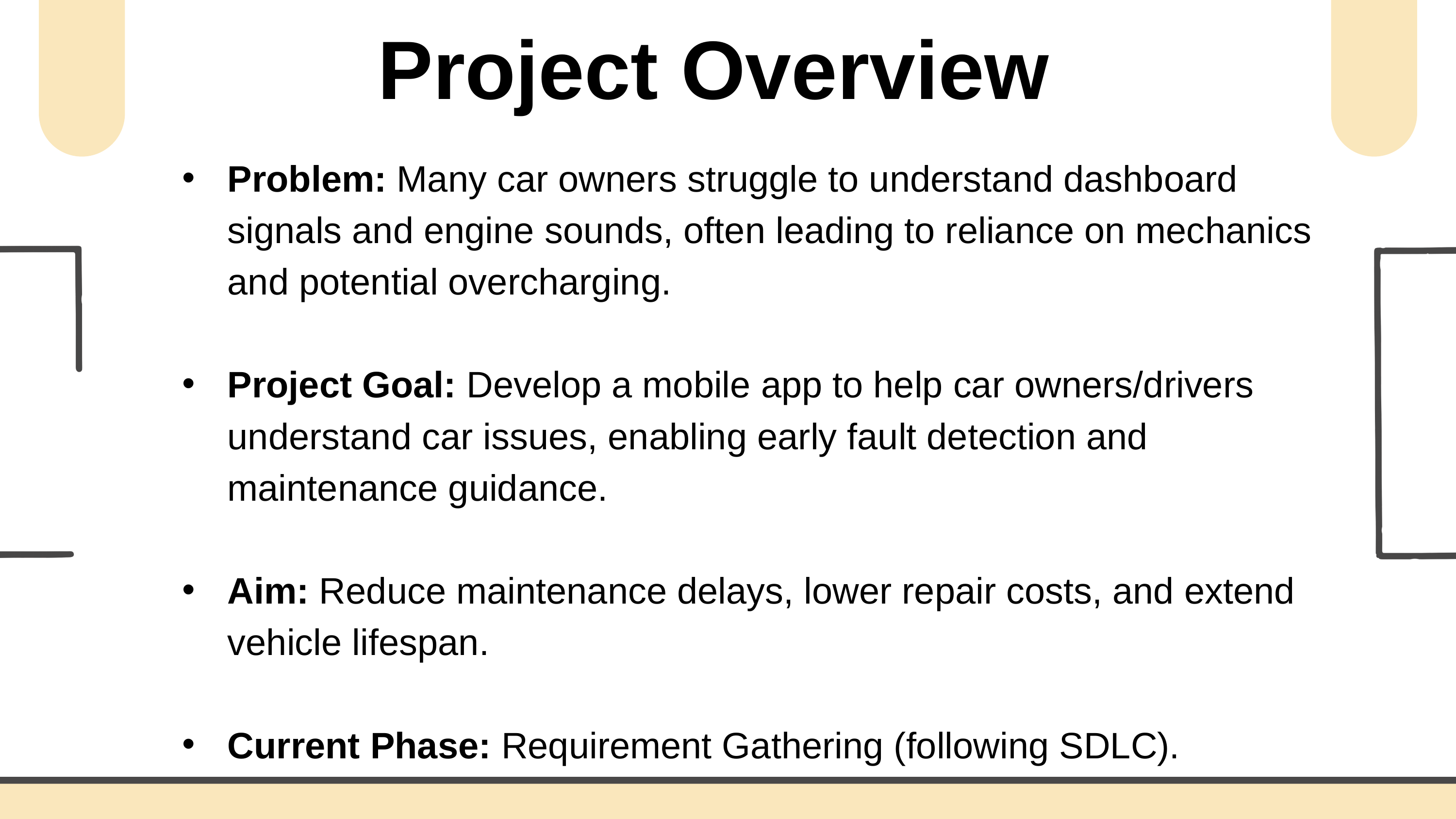

Project Overview

Problem: Many car owners struggle to understand dashboard signals and engine sounds, often leading to reliance on mechanics and potential overcharging.

Project Goal: Develop a mobile app to help car owners/drivers understand car issues, enabling early fault detection and maintenance guidance.

Aim: Reduce maintenance delays, lower repair costs, and extend vehicle lifespan.

Current Phase: Requirement Gathering (following SDLC).